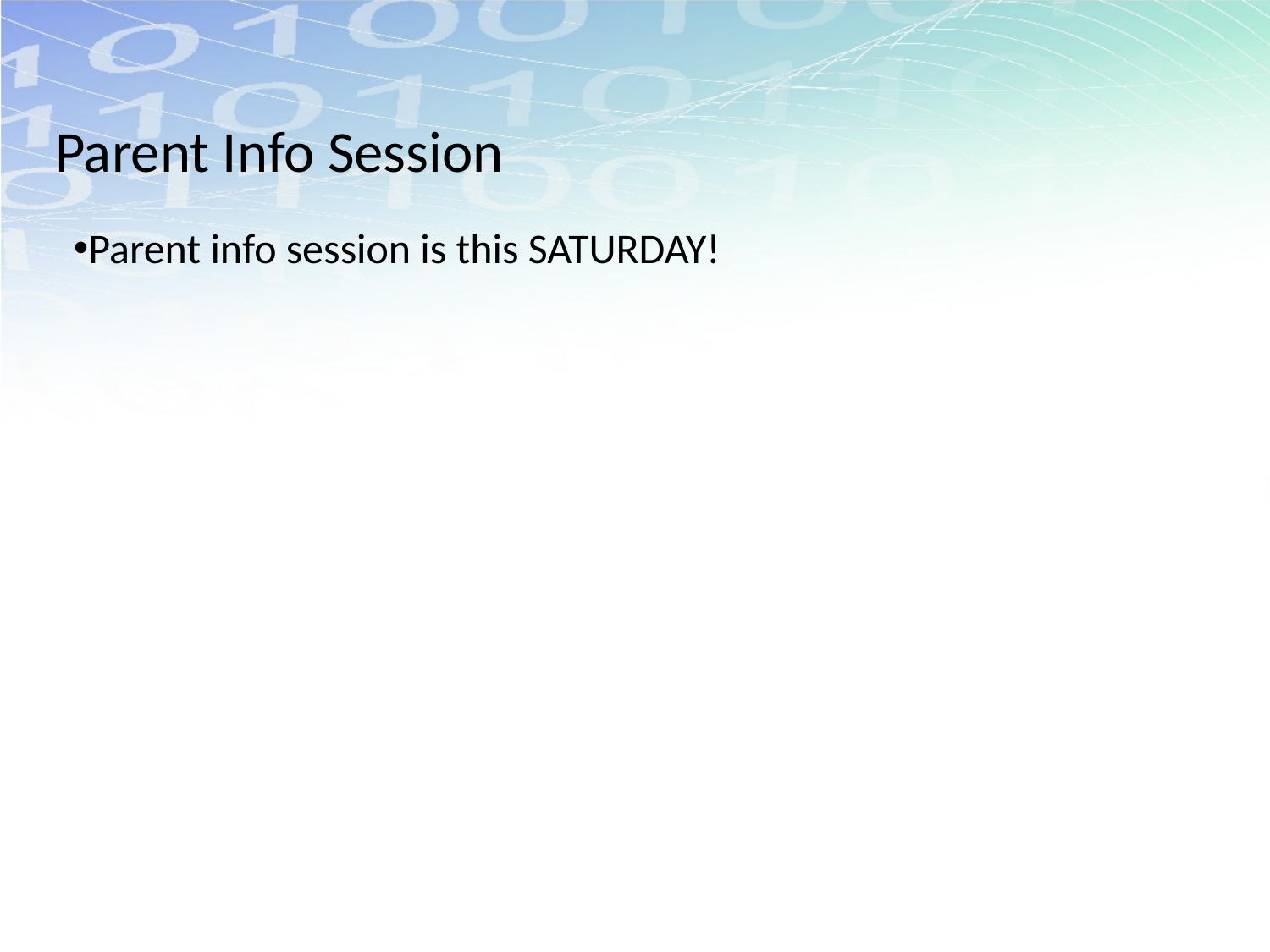

# Parent Info Session

Parent info session is this SATURDAY!